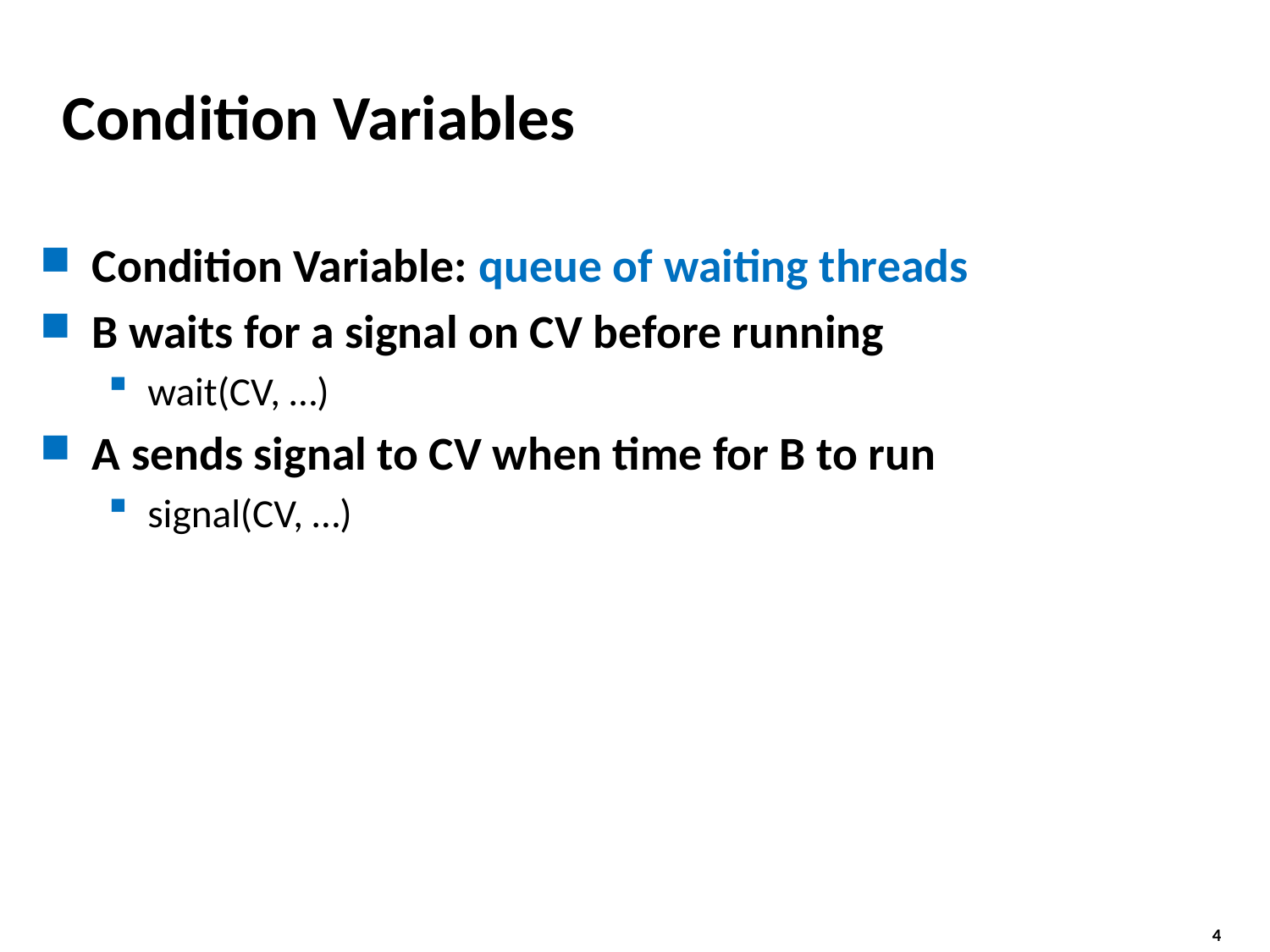

# Condition Variables
Condition Variable: queue of waiting threads
B waits for a signal on CV before running
wait(CV, …)
A sends signal to CV when time for B to run
signal(CV, …)